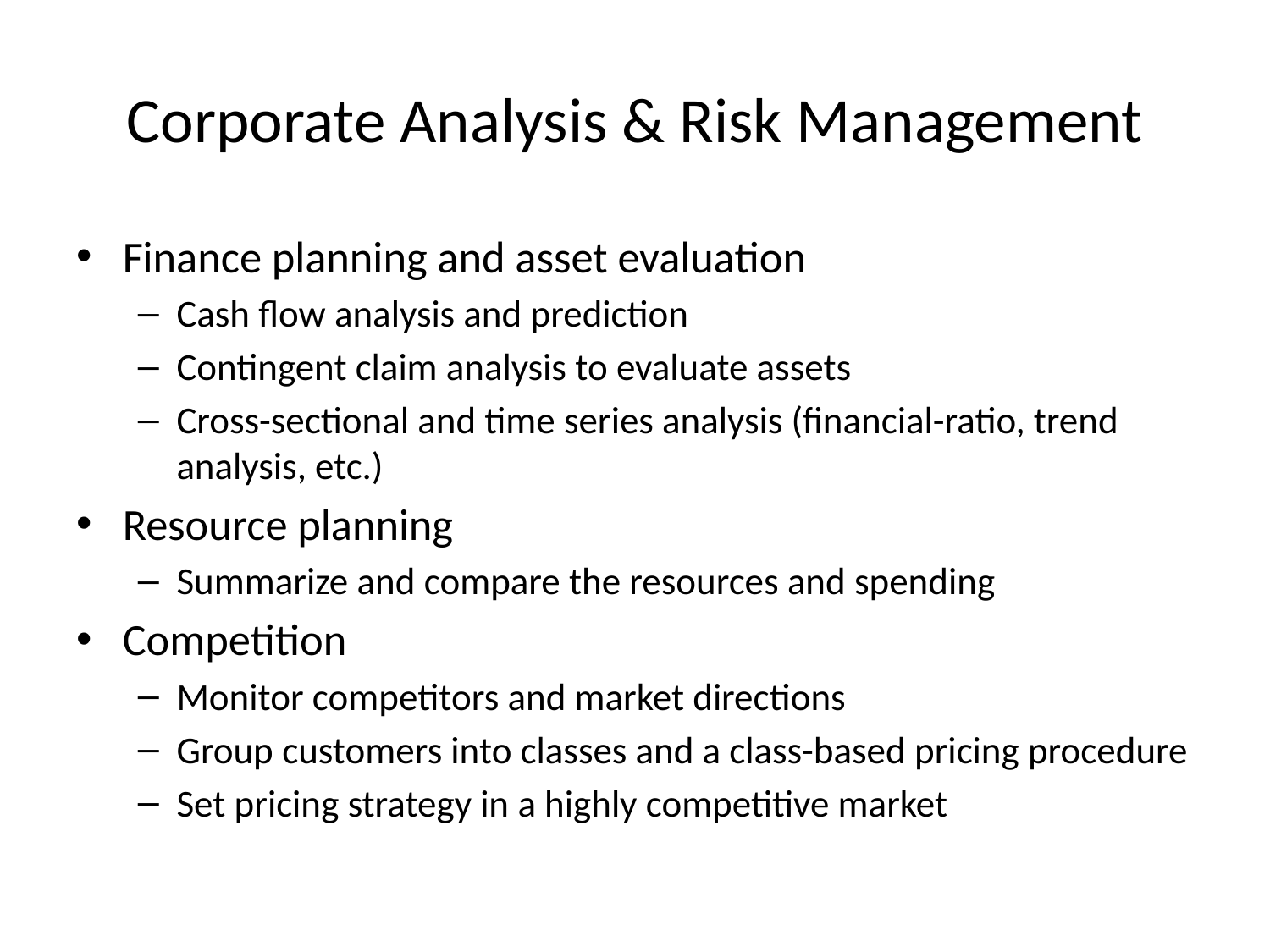

# Corporate Analysis & Risk Management
Finance planning and asset evaluation
Cash flow analysis and prediction
Contingent claim analysis to evaluate assets
Cross-sectional and time series analysis (financial-ratio, trend analysis, etc.)
Resource planning
Summarize and compare the resources and spending
Competition
Monitor competitors and market directions
Group customers into classes and a class-based pricing procedure
Set pricing strategy in a highly competitive market